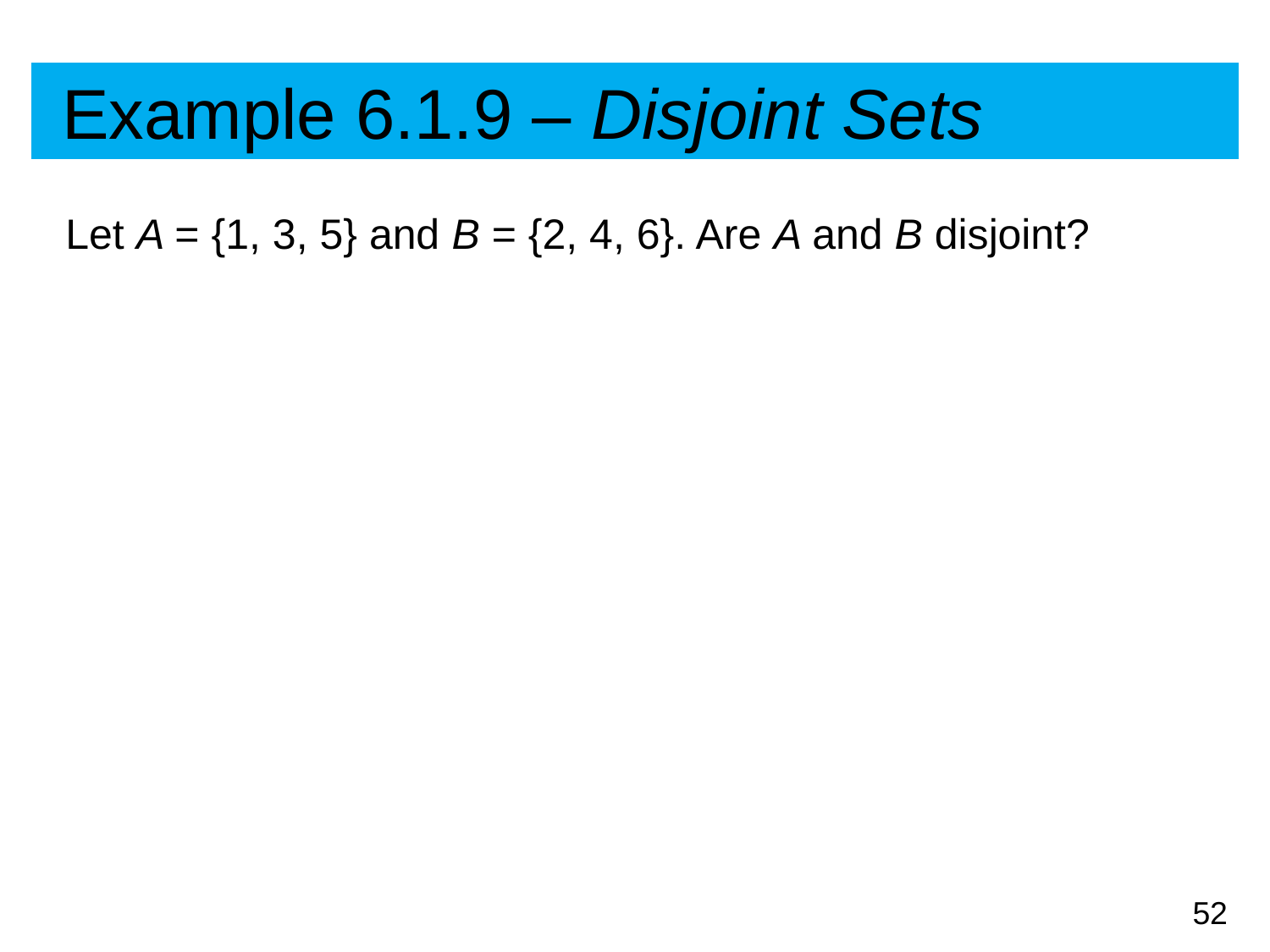

# Example 6.1.9 – Disjoint Sets
Let A = {1, 3, 5} and B = {2, 4, 6}. Are A and B disjoint?